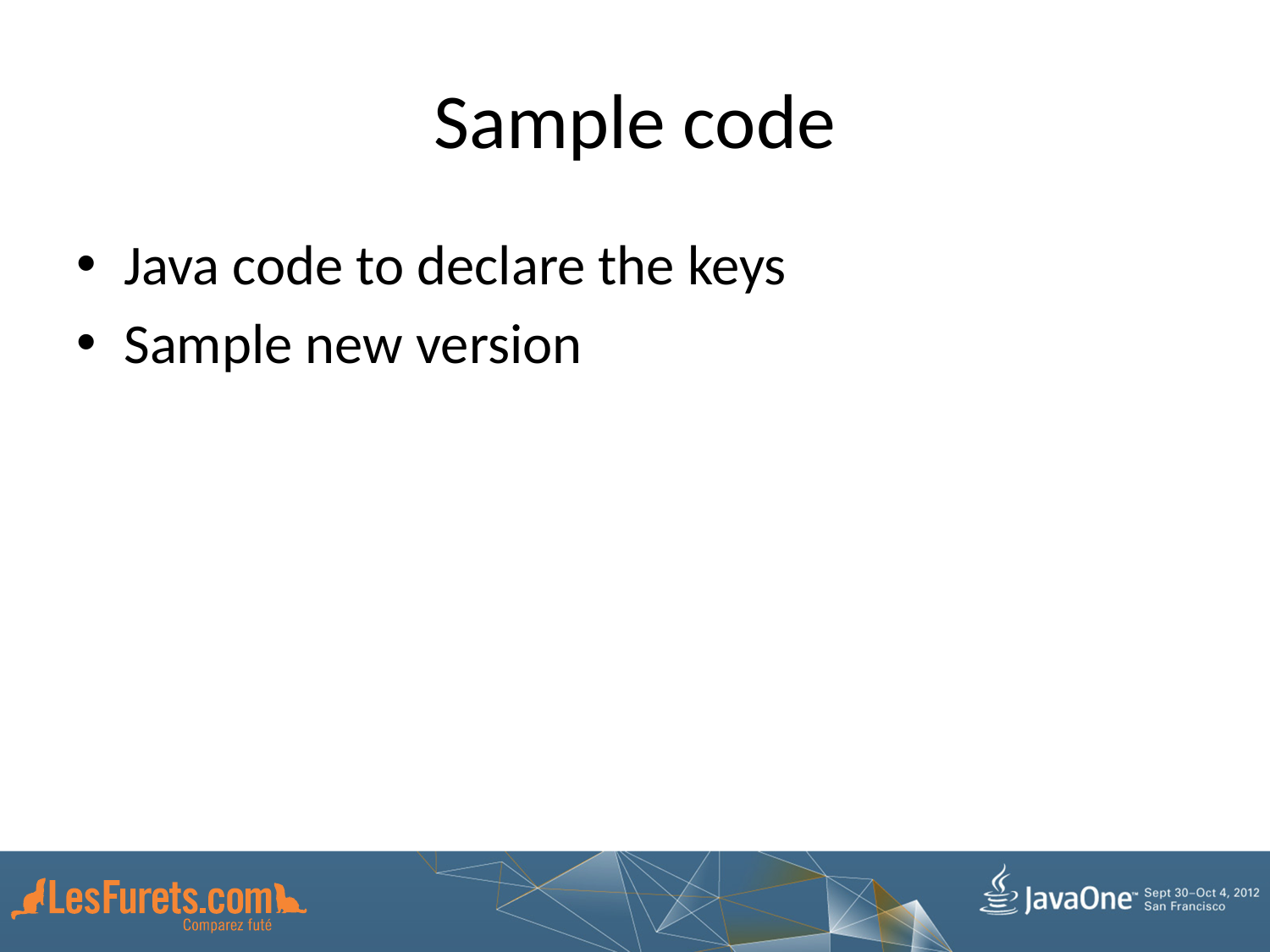

# Sample code
Java code to declare the keys
Sample new version